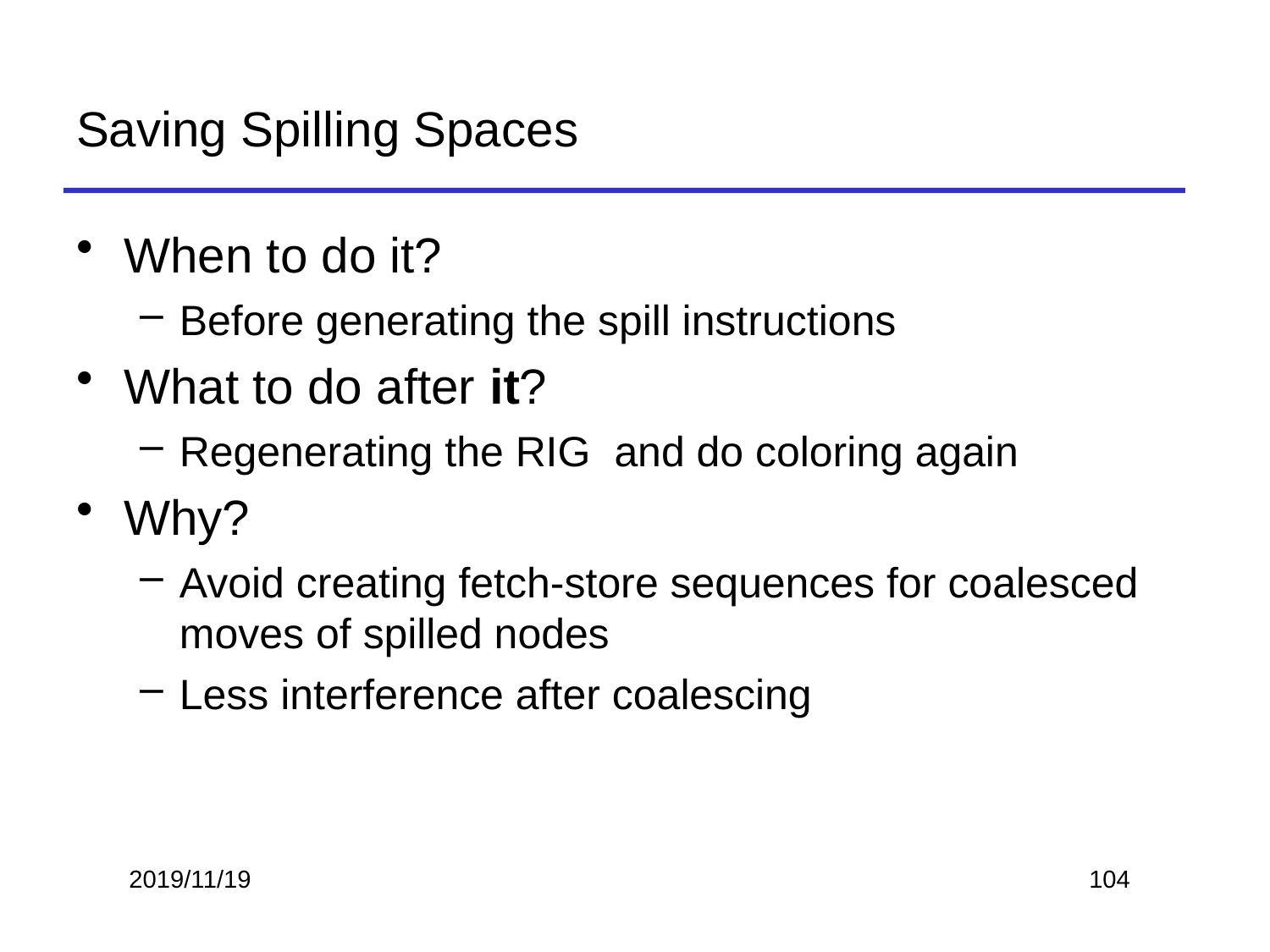

# Saving Spilling Spaces
When to do it?
Before generating the spill instructions
What to do after it?
Regenerating the RIG  and do coloring again
Why?
Avoid creating fetch-store sequences for coalesced moves of spilled nodes
Less interference after coalescing

2019/11/19
104